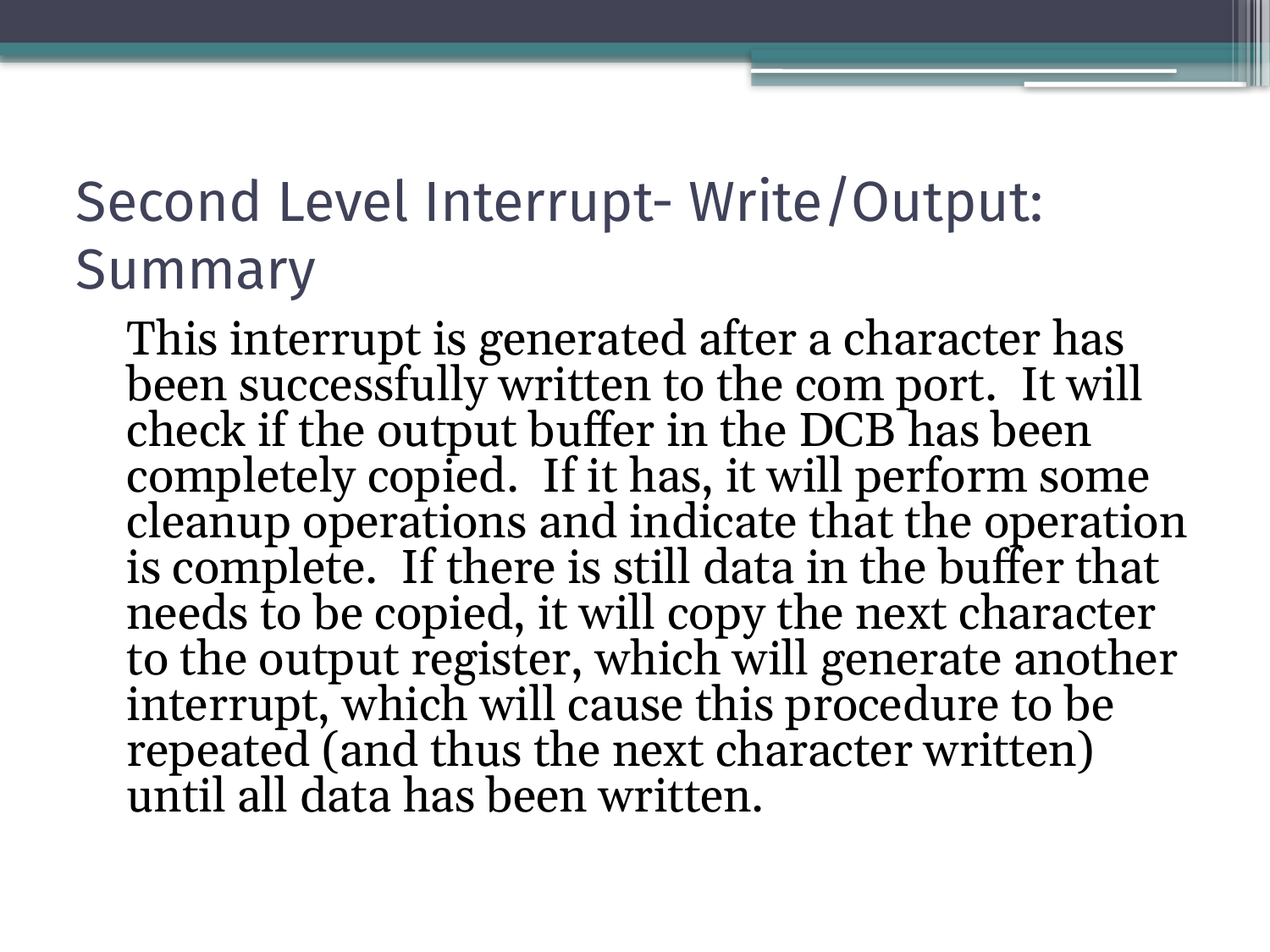

# Second Level Interrupt- Write/Output: Summary
	This interrupt is generated after a character has been successfully written to the com port.  It will check if the output buffer in the DCB has been completely copied.  If it has, it will perform some cleanup operations and indicate that the operation is complete.  If there is still data in the buffer that needs to be copied, it will copy the next character to the output register, which will generate another interrupt, which will cause this procedure to be repeated (and thus the next character written) until all data has been written.